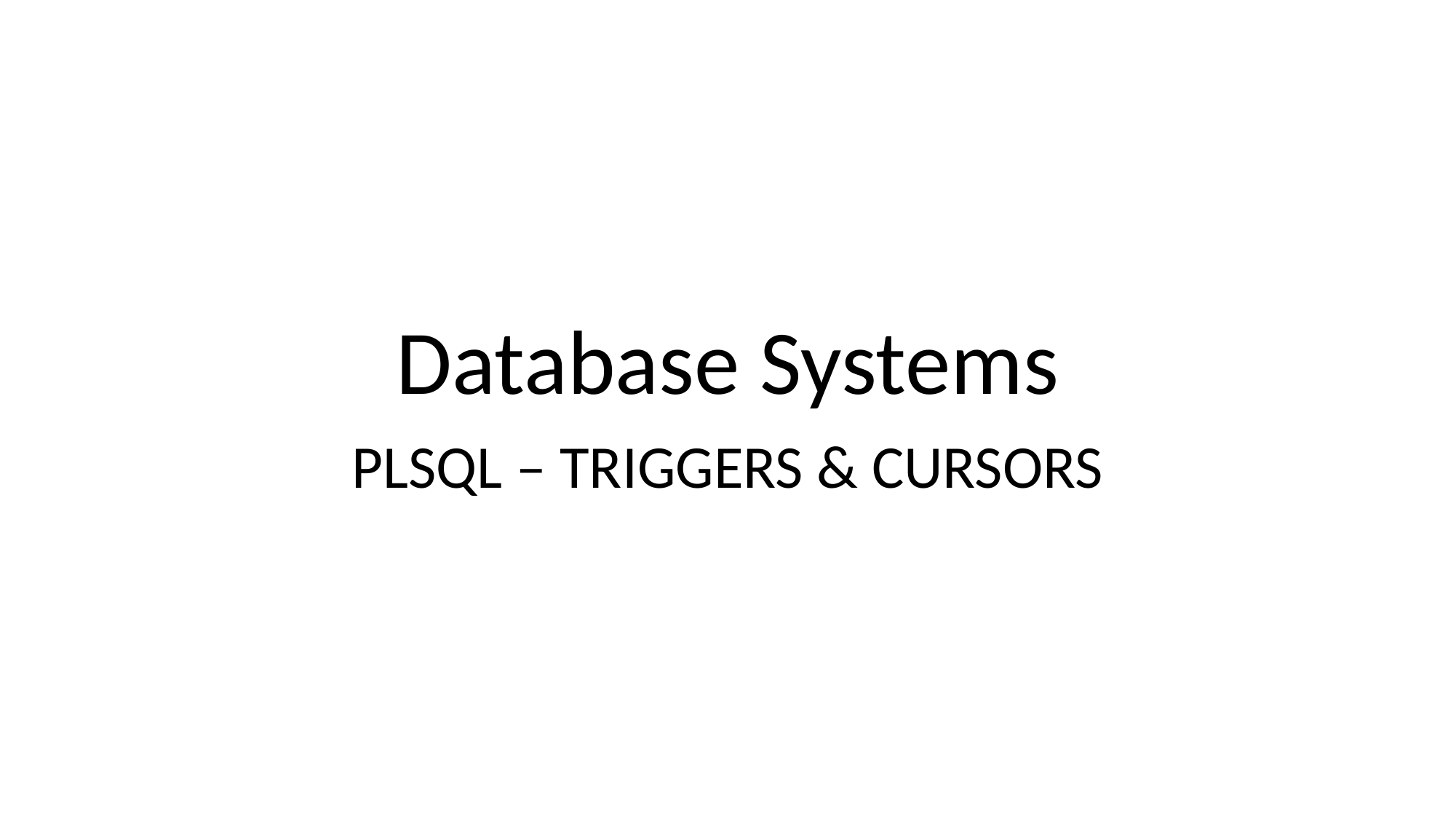

# Database Systems
PLSQL – TRIGGERS & CURSORS